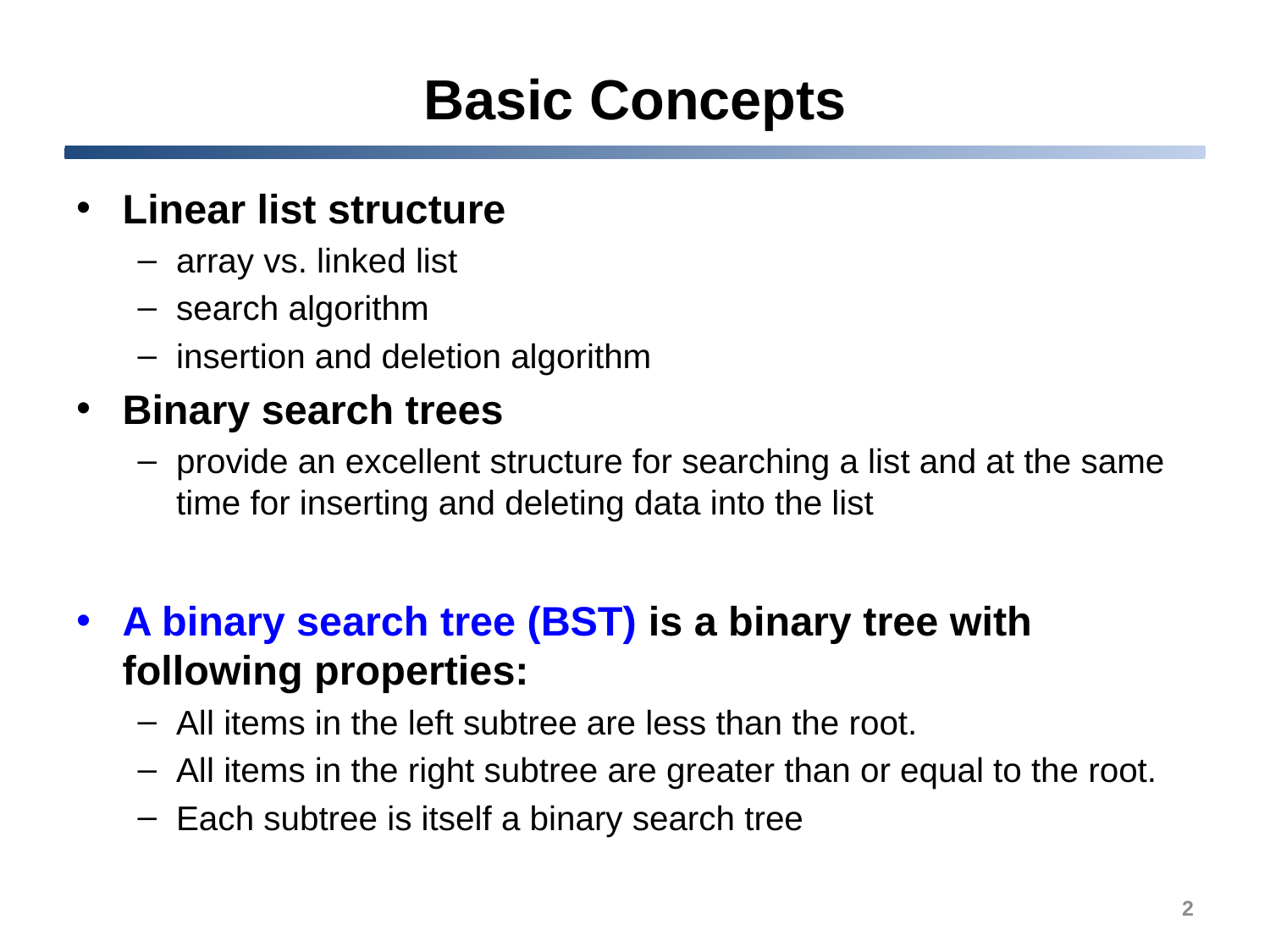

# Basic Concepts
Linear list structure
array vs. linked list
search algorithm
insertion and deletion algorithm
Binary search trees
provide an excellent structure for searching a list and at the same time for inserting and deleting data into the list

A binary search tree (BST) is a binary tree with following properties:
All items in the left subtree are less than the root.
All items in the right subtree are greater than or equal to the root.
Each subtree is itself a binary search tree
2